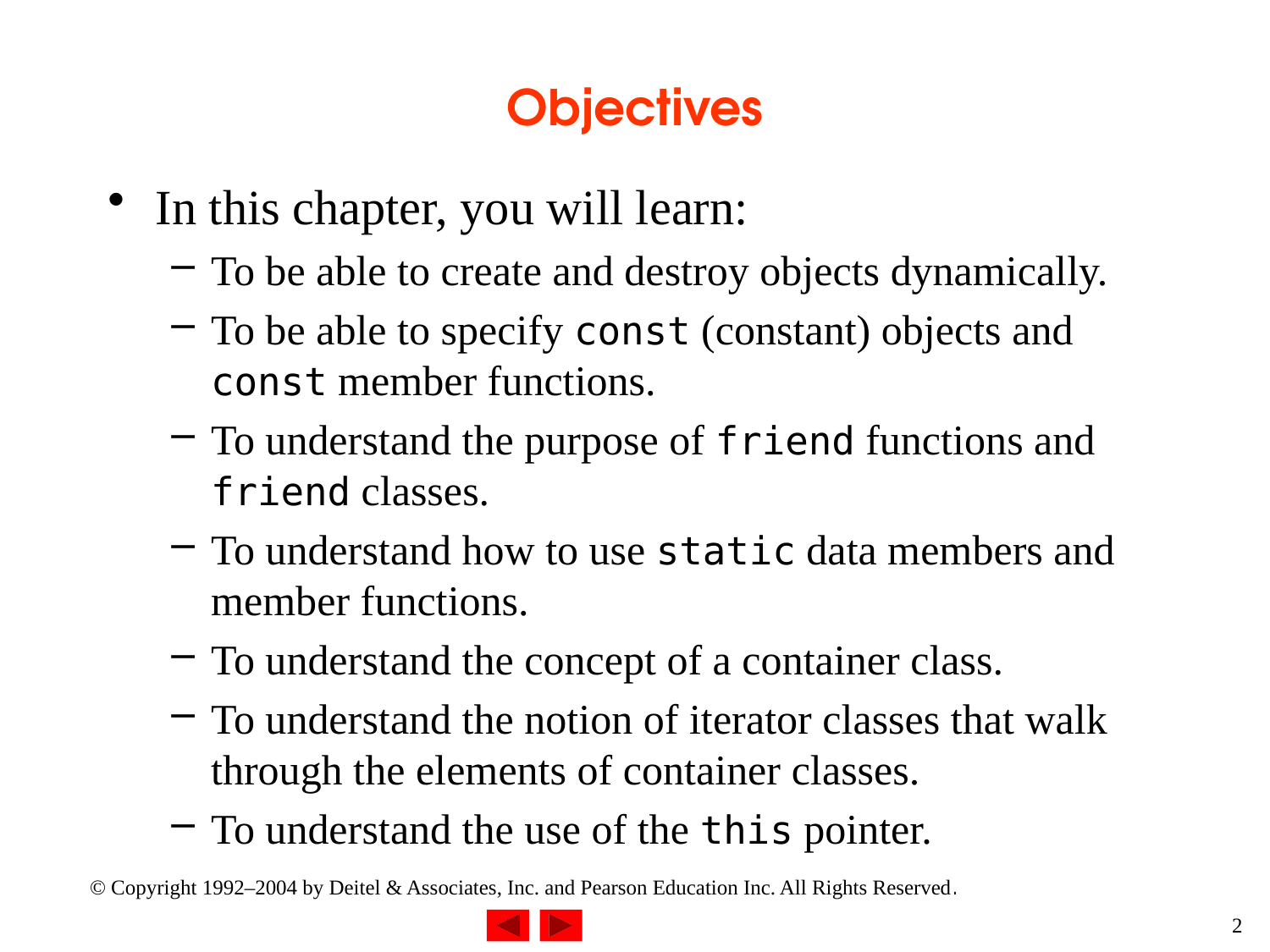

# Objectives
In this chapter, you will learn:
To be able to create and destroy objects dynamically.
To be able to specify const (constant) objects and const member functions.
To understand the purpose of friend functions and friend classes.
To understand how to use static data members and member functions.
To understand the concept of a container class.
To understand the notion of iterator classes that walk through the elements of container classes.
To understand the use of the this pointer.